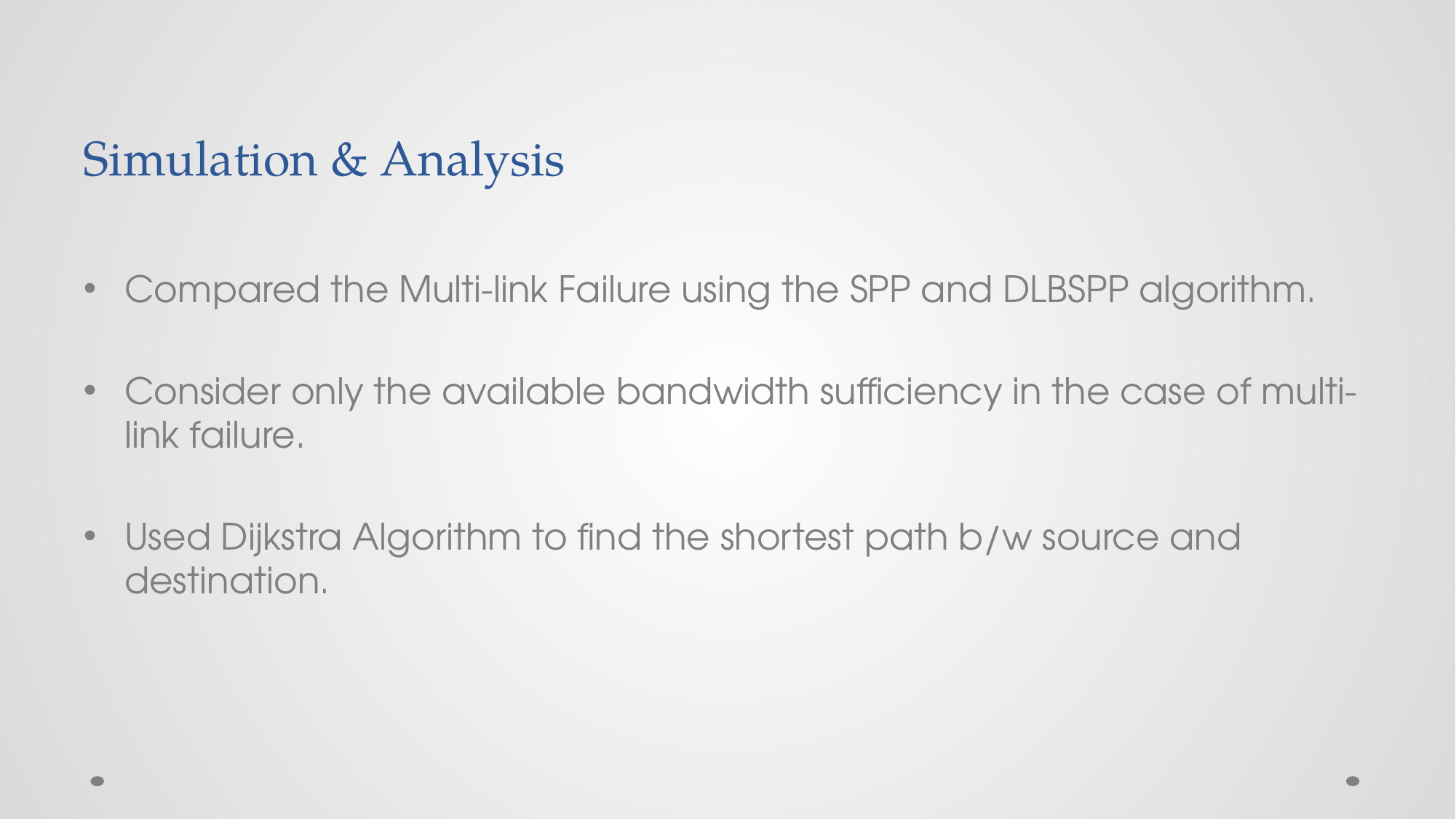

# Simulation & Analysis
Compared the Multi-link Failure using the SPP and DLBSPP algorithm.

Consider only the available bandwidth sufficiency in the case of multi-link failure.

Used Dijkstra Algorithm to find the shortest path b/w source and destination.